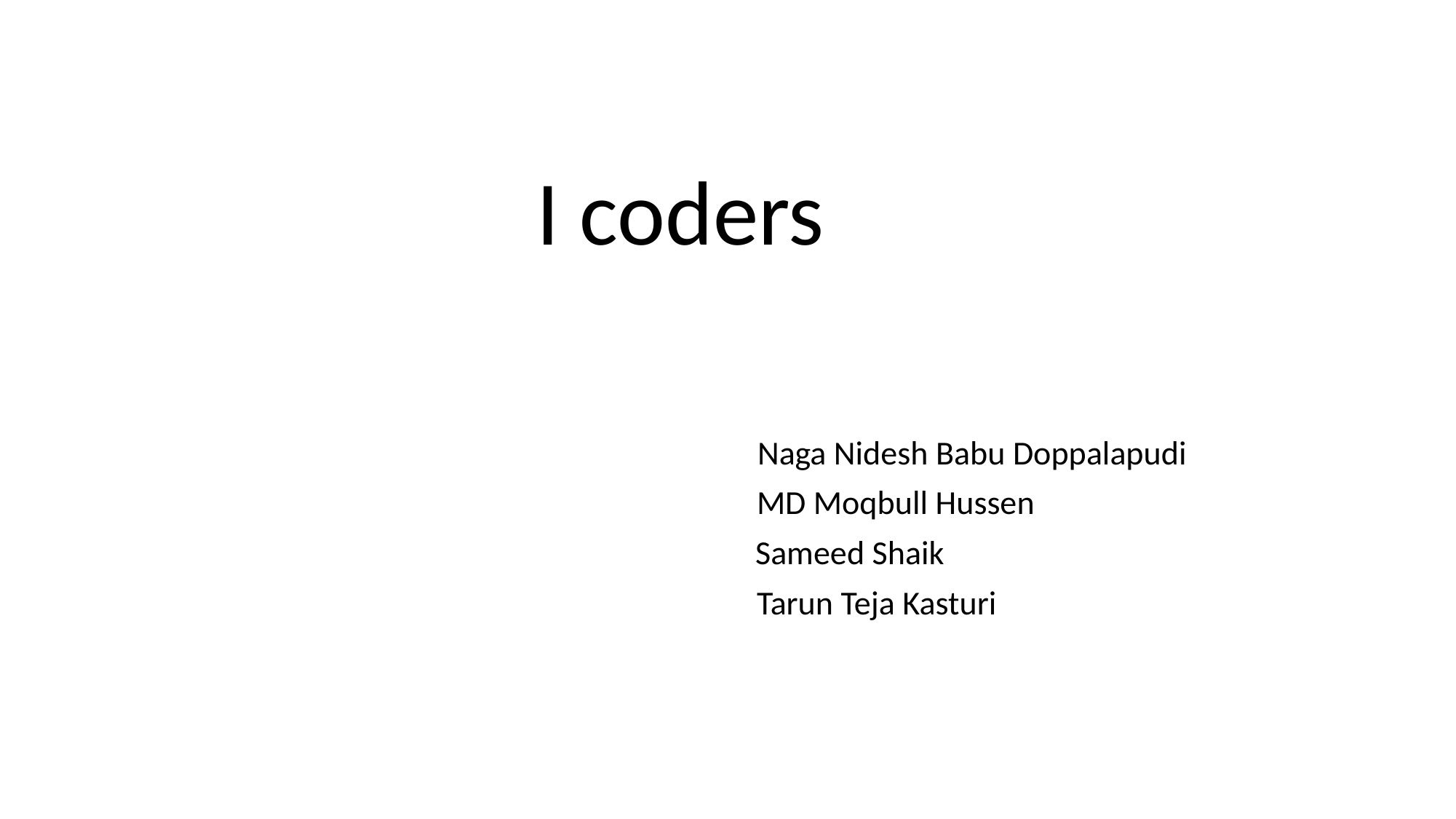

# I coders
                                                                Naga Nidesh Babu Doppalapudi
                                            MD Moqbull Hussen
                                Sameed Shaik
                                       Tarun Teja Kasturi